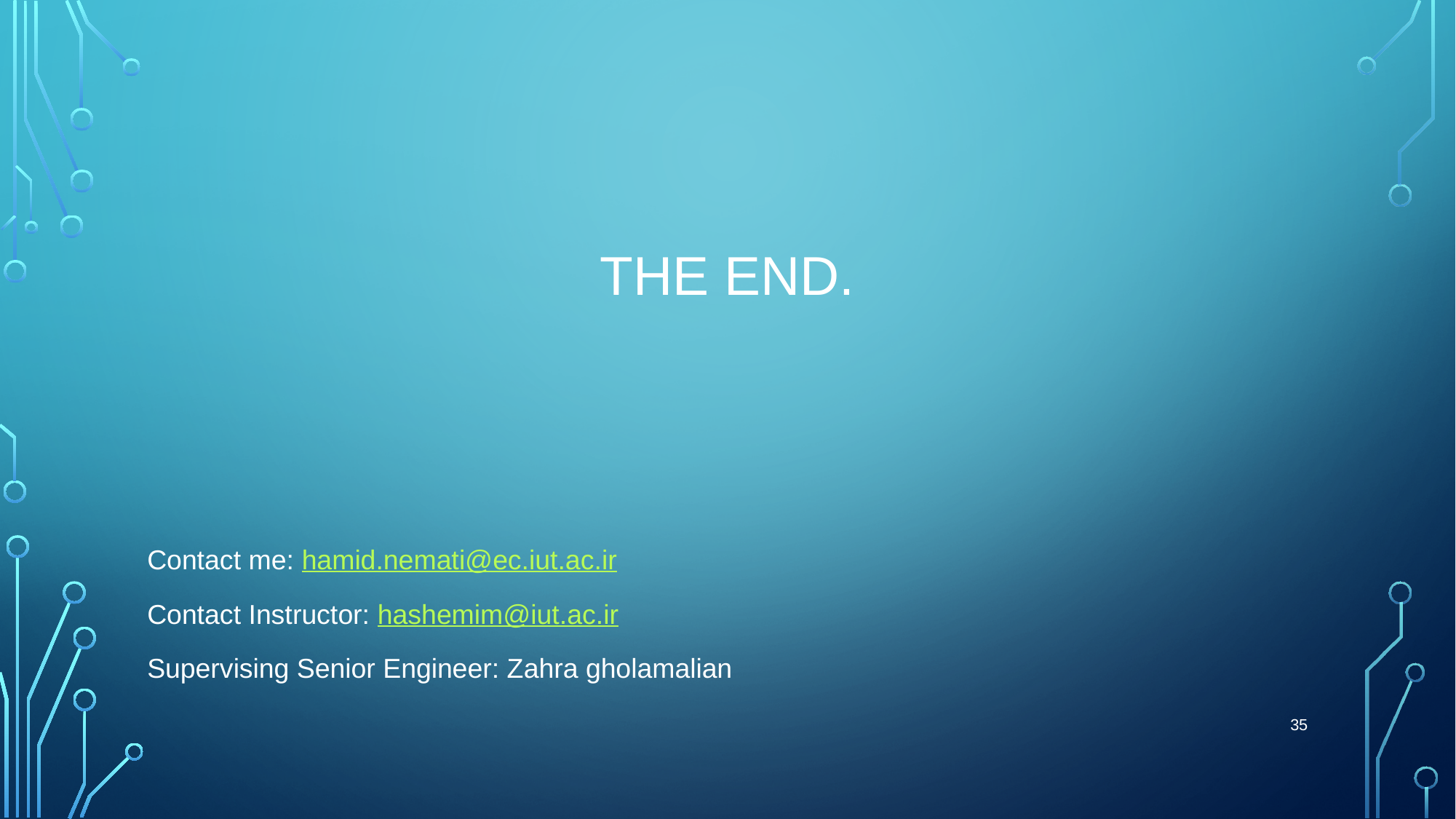

# The end.
Contact me: hamid.nemati@ec.iut.ac.ir
Contact Instructor: hashemim@iut.ac.ir
Supervising Senior Engineer: Zahra gholamalian
35